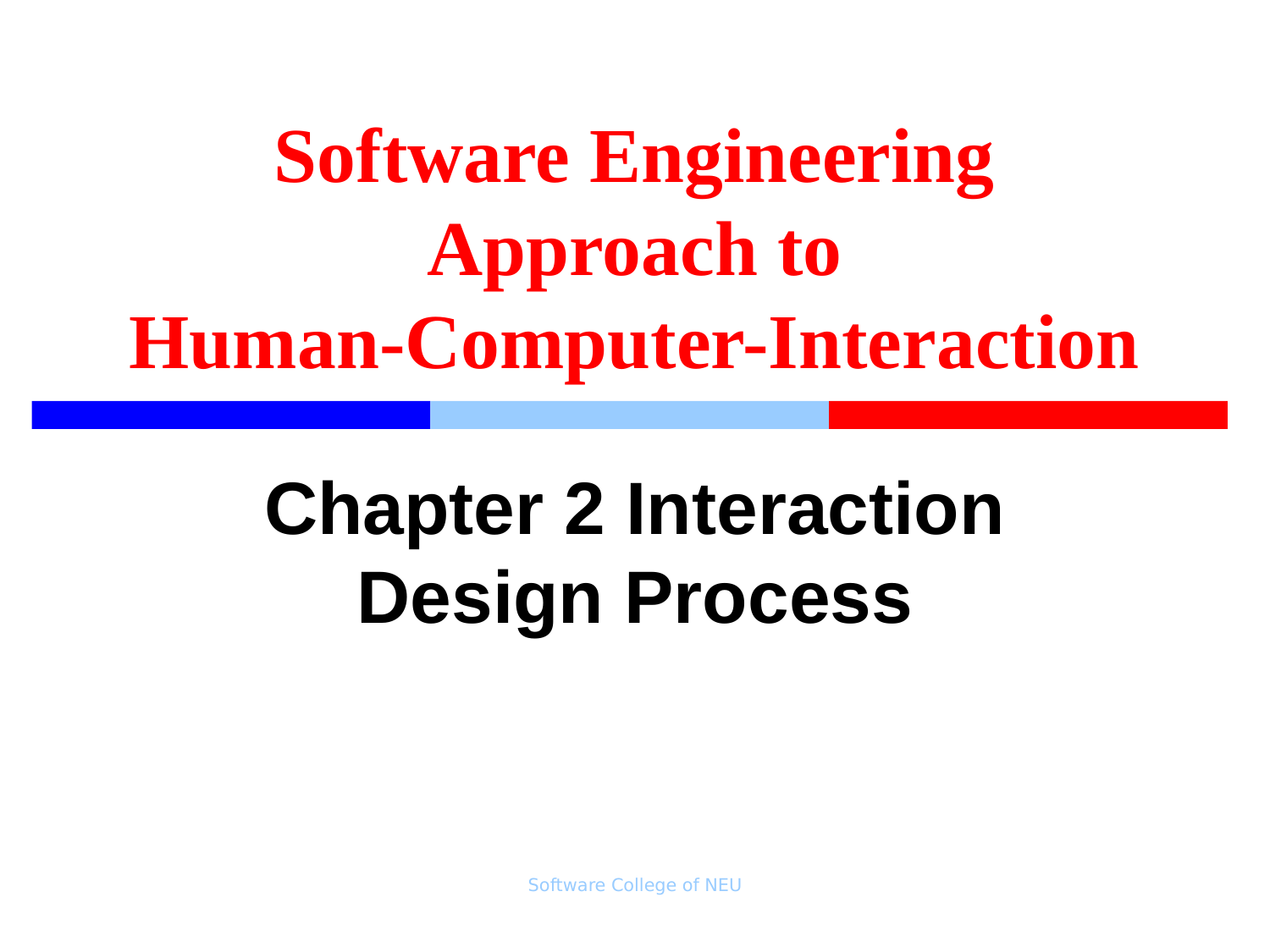

# Software Engineering Approach to Human-Computer-Interaction
Chapter 2 Interaction Design Process
Software College of NEU